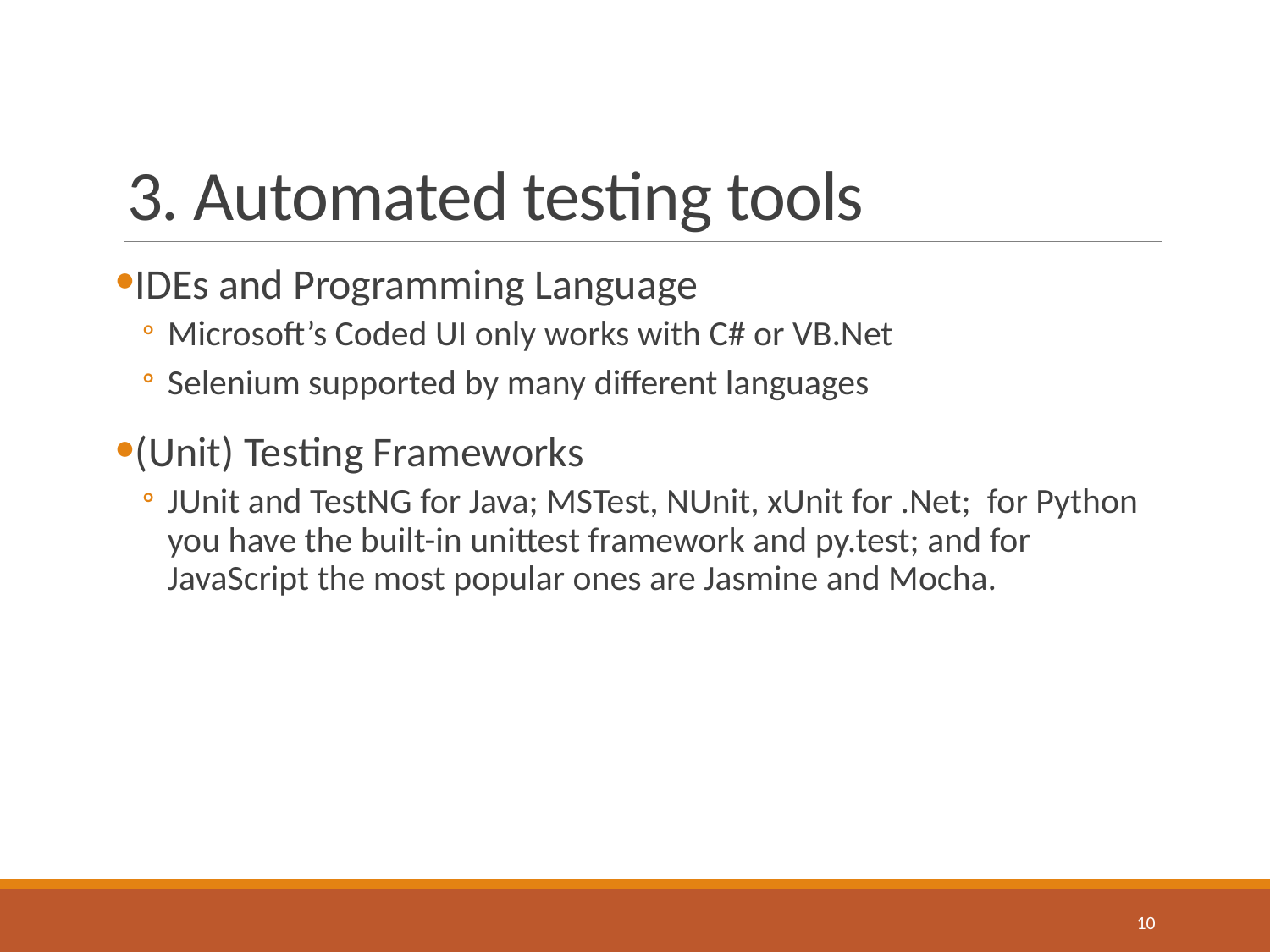

# 3. Automated testing tools
IDEs and Programming Language
Microsoft’s Coded UI only works with C# or VB.Net
Selenium supported by many different languages
(Unit) Testing Frameworks
JUnit and TestNG for Java; MSTest, NUnit, xUnit for .Net;  for Python you have the built-in unittest framework and py.test; and for JavaScript the most popular ones are Jasmine and Mocha.
10